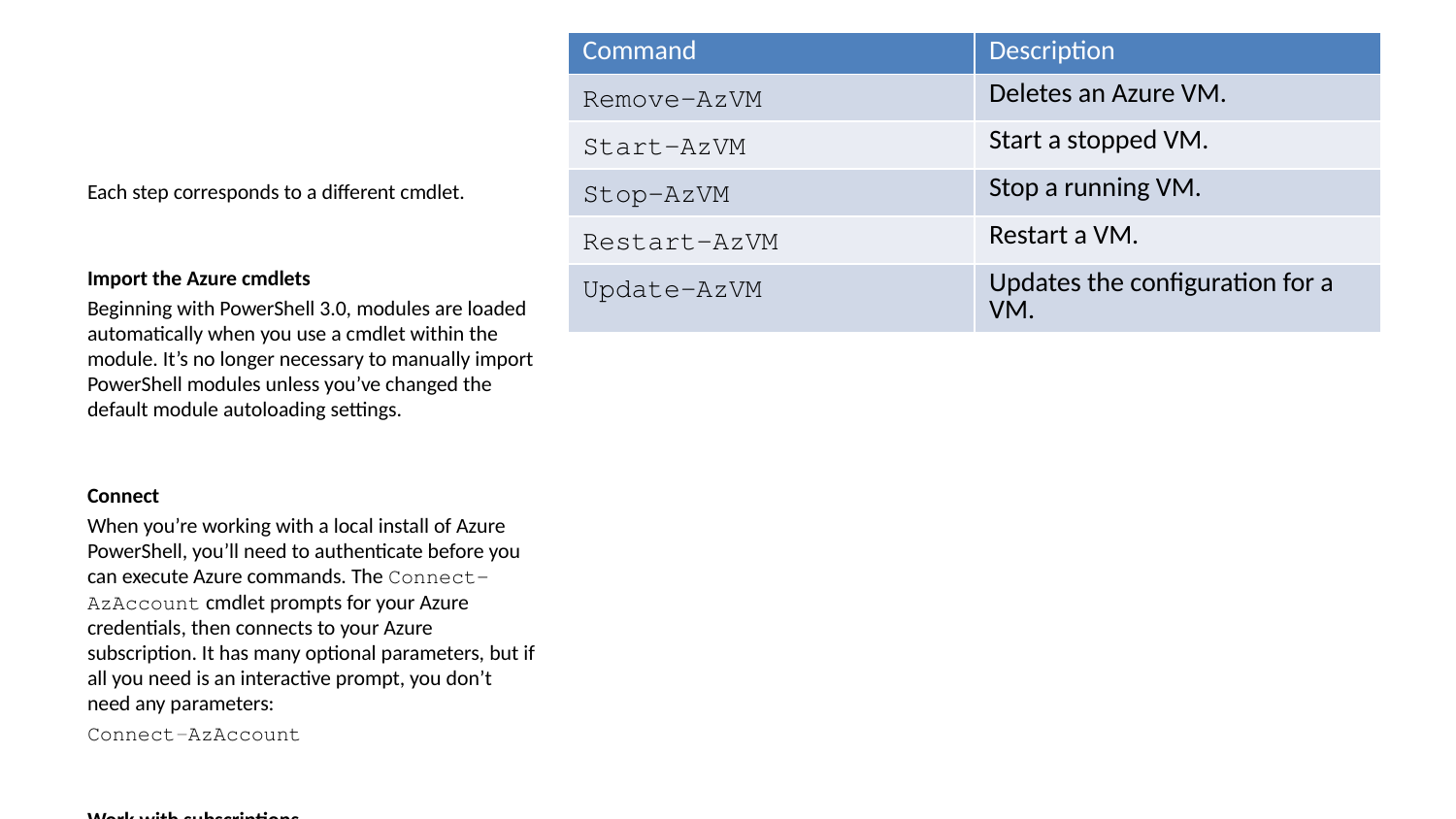

| Command | Description |
| --- | --- |
| Remove-AzVM | Deletes an Azure VM. |
| Start-AzVM | Start a stopped VM. |
| Stop-AzVM | Stop a running VM. |
| Restart-AzVM | Restart a VM. |
| Update-AzVM | Updates the configuration for a VM. |
Each step corresponds to a different cmdlet.
Import the Azure cmdlets
Beginning with PowerShell 3.0, modules are loaded automatically when you use a cmdlet within the module. It’s no longer necessary to manually import PowerShell modules unless you’ve changed the default module autoloading settings.
Connect
When you’re working with a local install of Azure PowerShell, you’ll need to authenticate before you can execute Azure commands. The Connect-AzAccount cmdlet prompts for your Azure credentials, then connects to your Azure subscription. It has many optional parameters, but if all you need is an interactive prompt, you don’t need any parameters:
Connect-AzAccount
Work with subscriptions
If you’re new to Azure, you probably only have a single subscription. But if you’ve been using Azure for a while, you might have created multiple Azure subscriptions. You can configure Azure PowerShell to execute commands against a particular subscription.
You can only be in one subscription at a time. Use the Get-AzContext cmdlet to determine which subscription is active. If it’s not the correct one, you can change subscriptions using another cmdlet.
Get a list of all subscription names in your account with the Get-AzSubscription command.
Change the subscription by passing the name of the one to select.
Set-AzContext -Subscription '00000000-0000-0000-0000-000000000000'
If you need to look up the Subscription ID, open Azure and select Subscriptions on the home page.
Get a list of all resource groups
You can retrieve a list of all Resource Groups in the active subscription.
Get-AzResourceGroup
To get a more concise view, you can send the output from the Get-AzResourceGroup to the Format-Table cmdlet using a pipe ‘|’.
Get-AzResourceGroup | Format-Table
The output will look something like this:
ResourceGroupName                  Location       ProvisioningState Tags TagsTable ResourceId
-----------------                  --------       ----------------- ---- --------- ----------
cloud-shell-storage-southcentralus southcentralus Succeeded                        /subscriptions/00000000-0000-0000...
ExerciseResources                  eastus         Succeeded                        /subscriptions/00000000-0000-0000...
Create a resource group
As you know, when you’re creating resources in Azure, you’ll always place them into a resource group for management purposes. A resource group is often one of the first things you’ll create when starting a new application.
You can create resource groups by using the New-AzResourceGroup cmdlet. You must specify a name and location. The name must be unique within your subscription. The location determines where the metadata for your resource group will be stored (which may be important to you for compliance reasons). You use strings like “West US”, “North Europe”, or “West India” to specify the location. As with most of the Azure cmdlets, New-AzResourceGroup has many optional parameters. However, the core syntax is:
New-AzResourceGroup -Name <name> -Location <location>
Note
Remember, we will be working in an active Azure sandbox, which creates the Resource Group for you. Use the command above if you prefer to work in your own subscription.
Verify the resources
The Get-AzResource lists your Azure resources, which is useful here to verify the resource group creation was successful.
Get-AzResource
Like the Get-AzResourceGroup command, you can get a more concise view through the Format-Table cmdlet:
Get-AzResource | Format-Table
You can also filter it to specific resource groups to only list resources associated with that group:
Get-AzResource -ResourceGroupName ExerciseResources
Create an Azure Virtual Machine
Another common task you can do with PowerShell is to create VMs.
Azure PowerShell provides the New-AzVm cmdlet to create a virtual machine. The cmdlet has many parameters to let it handle the large number of VM configuration settings. Most of the parameters have reasonable default values, so we only need to specify five things:
ResourceGroupName: The resource group into which the new VM will be placed.
Name: The name of the VM in Azure.
Location: Geographic location where the VM will be provisioned.
Credential: An object containing the username and password for the VM admin account. We’ll use the Get-Credential cmdlet. This cmdlet will prompt for a username and password and package it into a credential object.
Image: The operating system image to use for the VM, which is typically a Linux distribution or Windows Server.
   New-AzVm
       -ResourceGroupName <resource group name>
       -Name <machine name>
       -Credential <credentials object>
       -Location <location>
       -Image <image name>
You can supply these parameters directly to the cmdlet as shown above. Alternatively, you can use other cmdlets to configure the virtual machine, such as Set-AzVMOperatingSystem, Set-AzVMSourceImage, Add-AzVMNetworkInterface, and Set-AzVMOSDisk.
Here’s an example that strings the Get-Credential cmdlet together with the -Credential parameter:
New-AzVM -Name MyVm -ResourceGroupName ExerciseResources -Credential (Get-Credential) ...
The AzVM suffix is specific to VM-based commands in PowerShell. There are several others you can use: